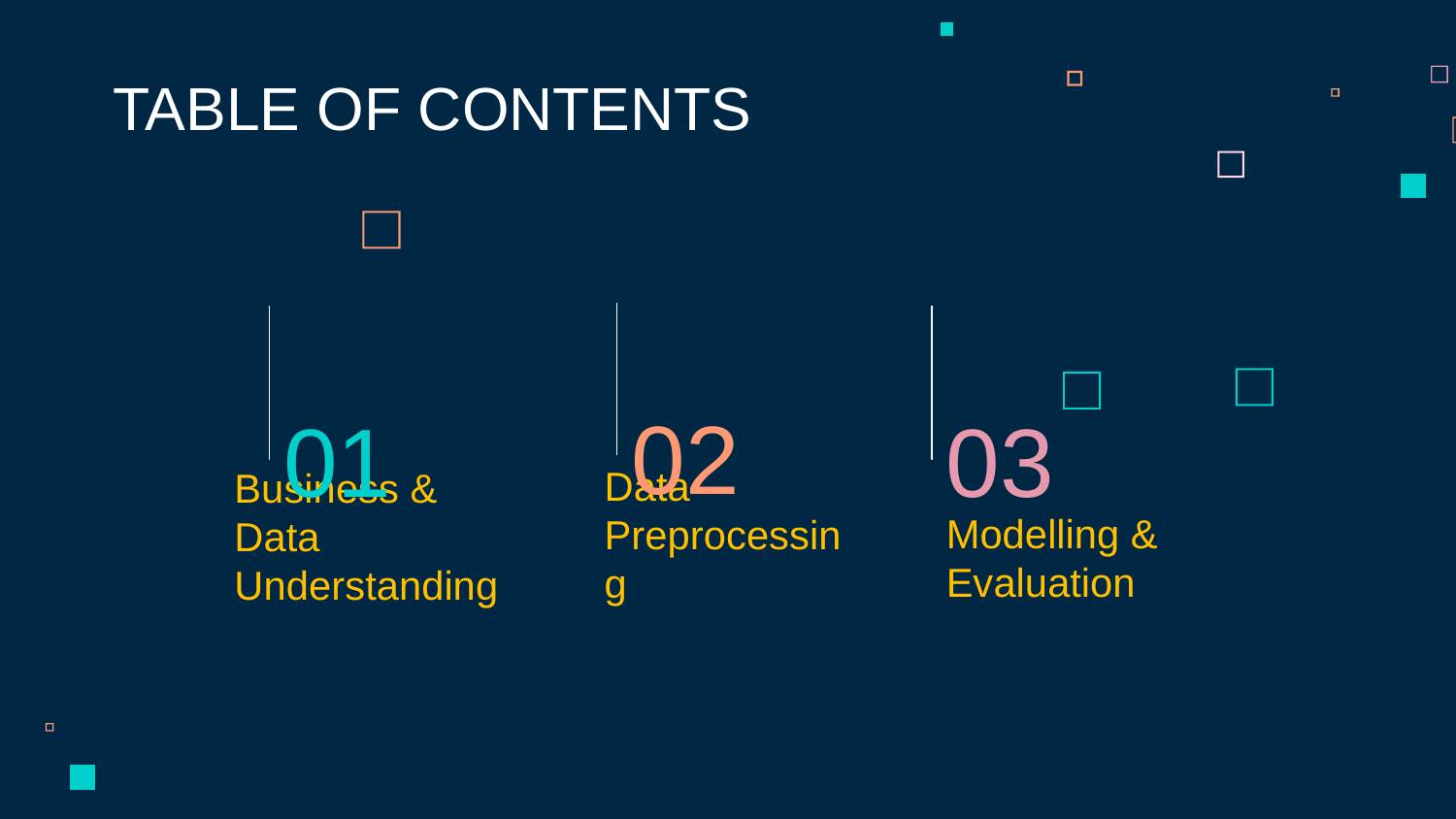

TABLE OF CONTENTS

02
01
03
Modelling & Evaluation
Data Preprocessing
# Business & Data Understanding